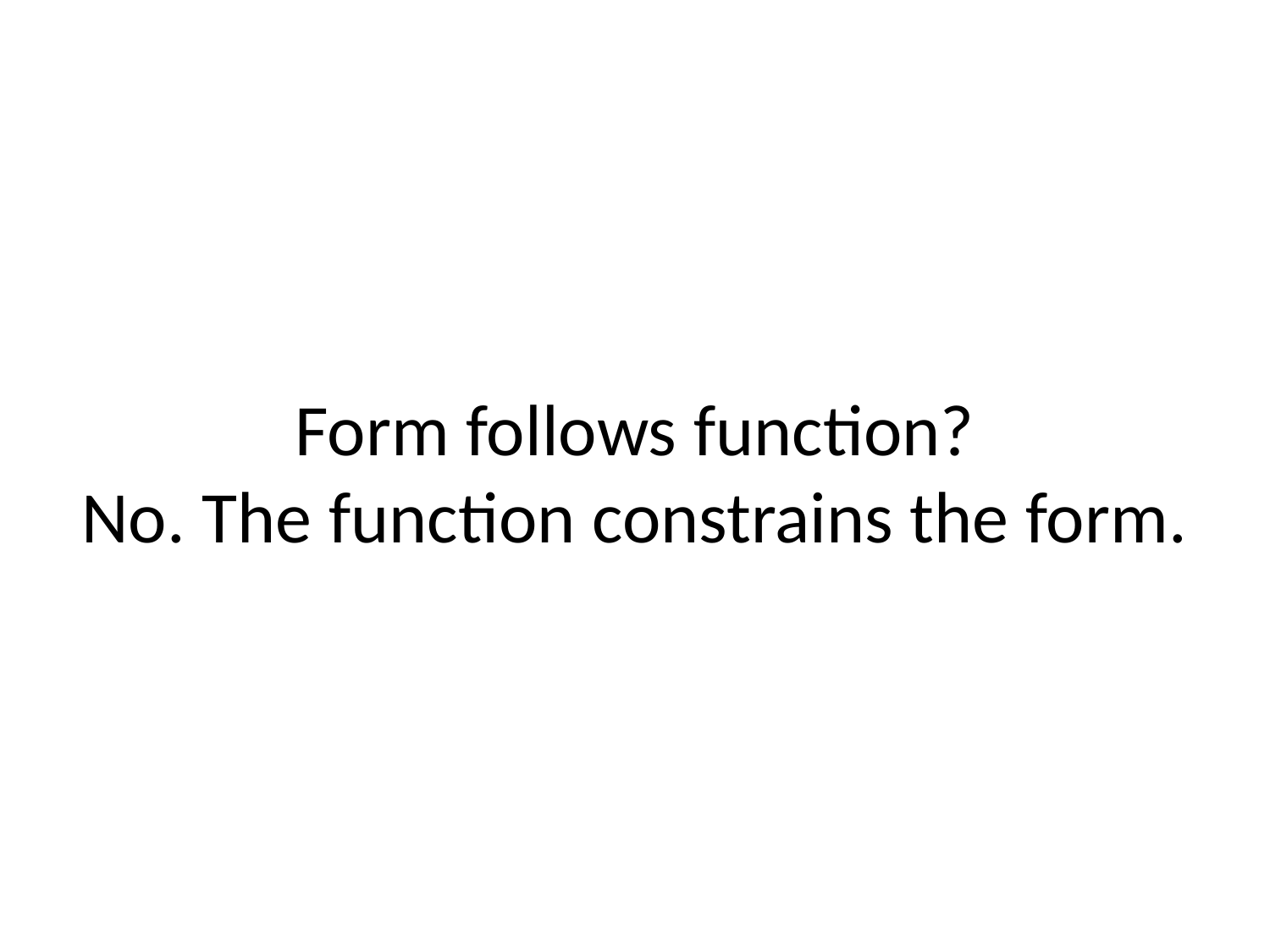

# Form follows function? No. The function constrains the form.